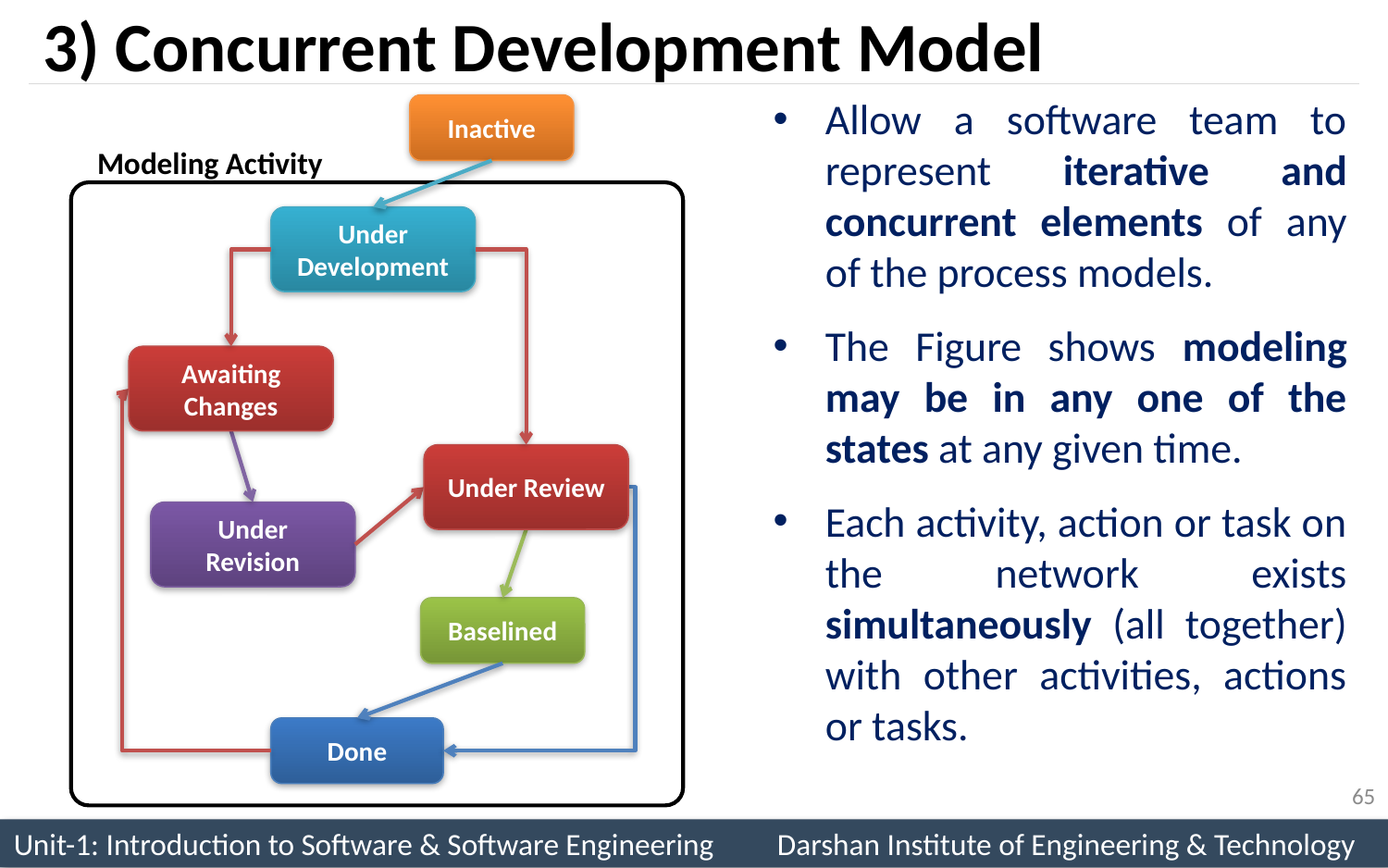

# 3) Concurrent Development Model
Allow a software team to represent iterative and concurrent elements of any of the process models.
The Figure shows modeling may be in any one of the states at any given time.
Each activity, action or task on the network exists simultaneously (all together) with other activities, actions or tasks.
Inactive
Modeling Activity
Under Development

Awaiting Changes
Under Review
Done
Under Revision
Baselined
65